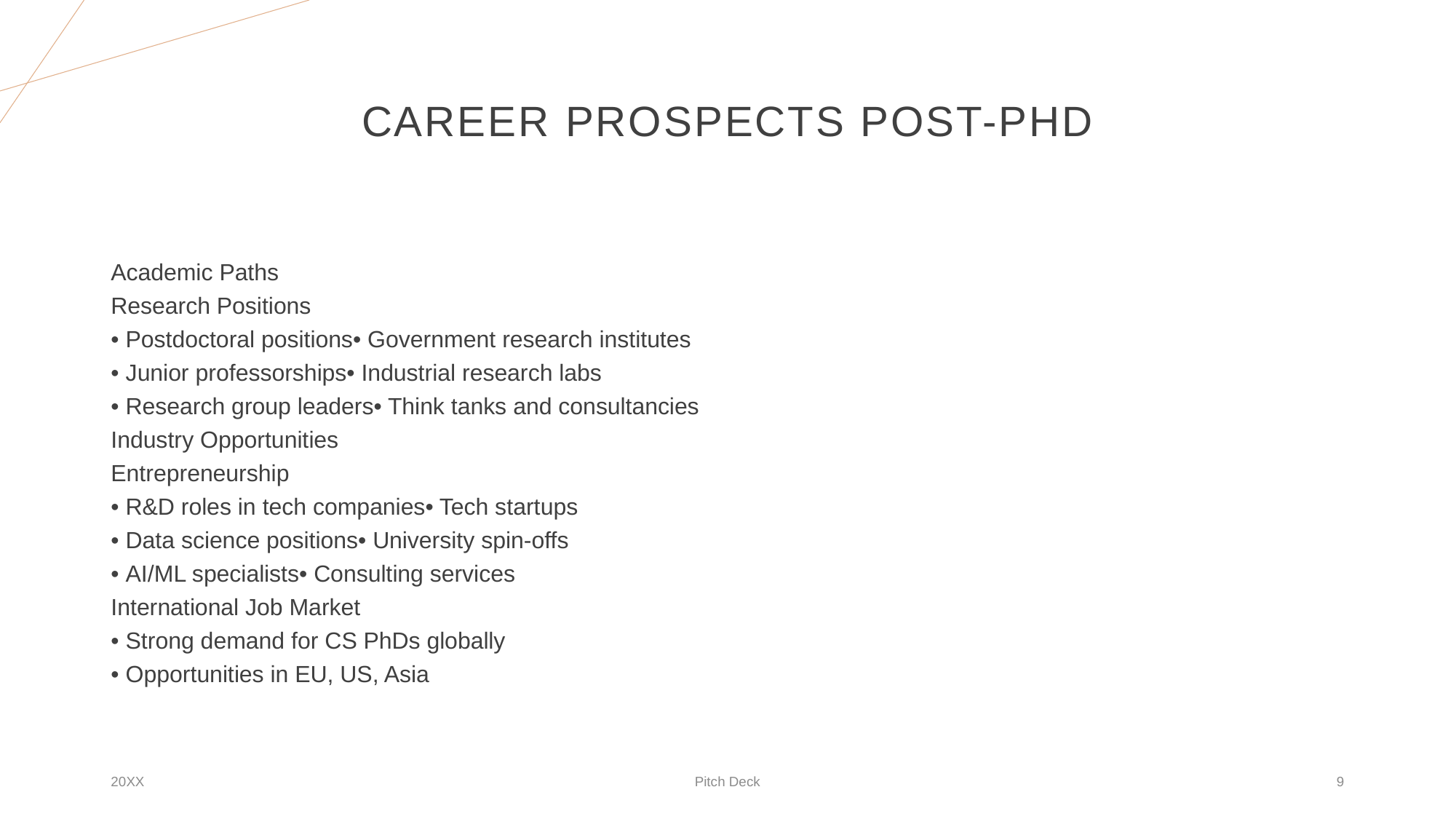

# Career Prospects Post-PhD
Academic Paths
Research Positions
• Postdoctoral positions• Government research institutes
• Junior professorships• Industrial research labs
• Research group leaders• Think tanks and consultancies
Industry Opportunities
Entrepreneurship
• R&D roles in tech companies• Tech startups
• Data science positions• University spin-offs
• AI/ML specialists• Consulting services
International Job Market
• Strong demand for CS PhDs globally
• Opportunities in EU, US, Asia
20XX
Pitch Deck
9